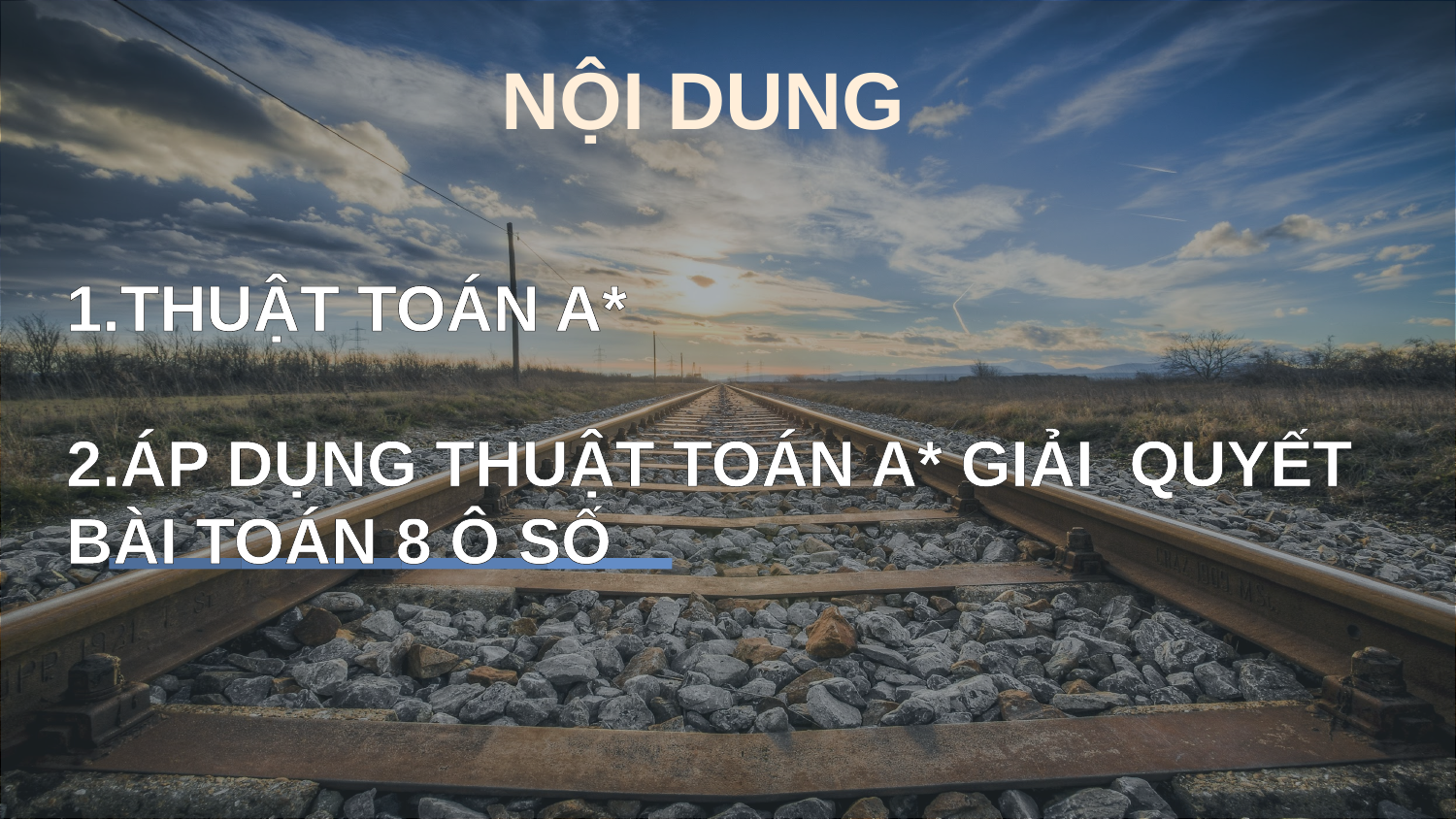

NỘI DUNG
# 1.THUẬT TOÁN A* 2.ÁP DỤNG THUẬT TOÁN A* GIẢI  QUYẾT BÀI TOÁN 8 Ô SỐ